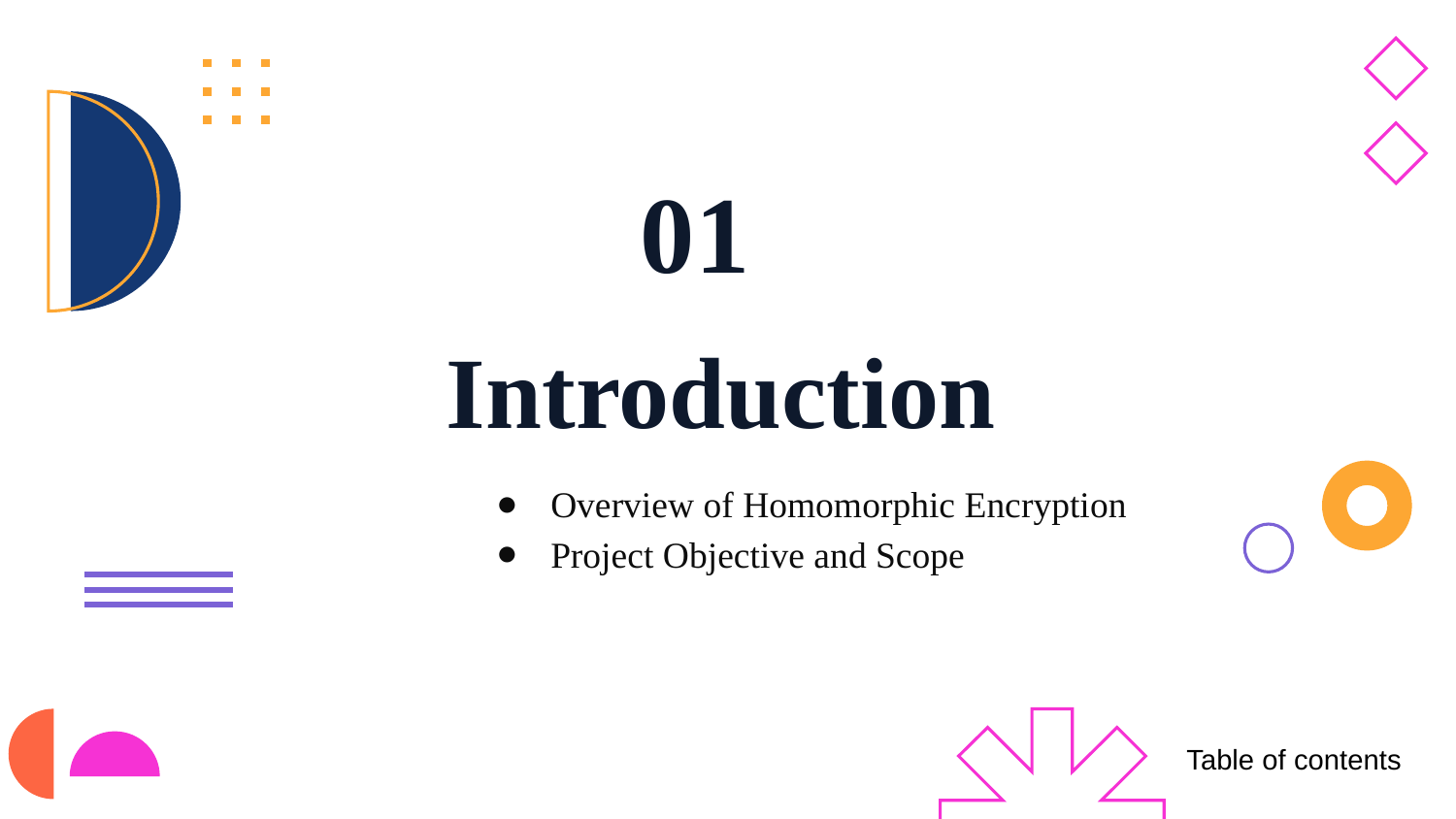

01
# Introduction
Overview of Homomorphic Encryption
Project Objective and Scope

Table of contents